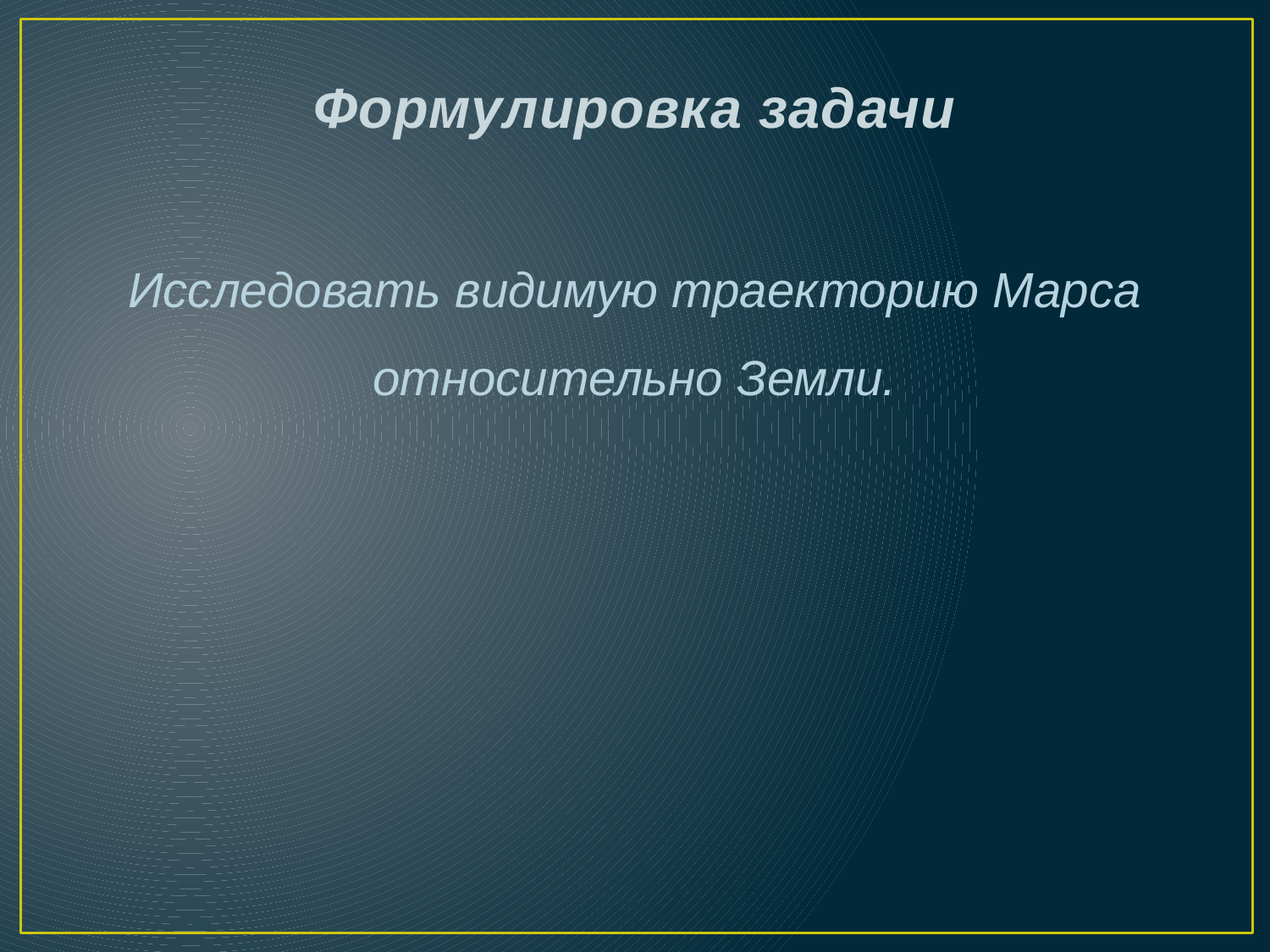

# Формулировка задачи
Исследовать видимую траекторию Марса относительно Земли.